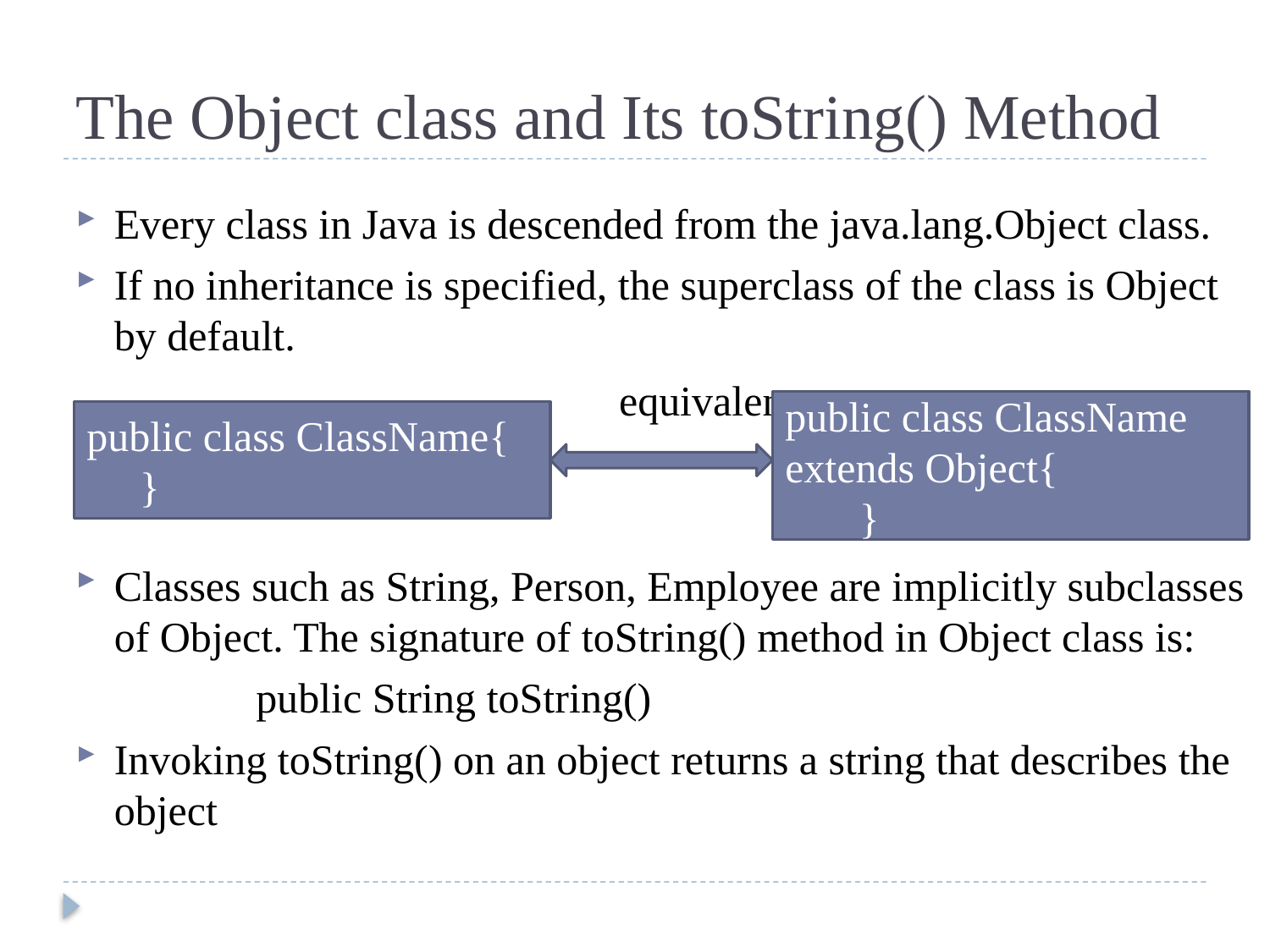

# The Object class and Its toString() Method
Every class in Java is descended from the java.lang.Object class.
If no inheritance is specified, the superclass of the class is Object by default.
				         equivalent

Classes such as String, Person, Employee are implicitly subclasses of Object. The signature of toString() method in Object class is:
                 public String toString()
Invoking toString() on an object returns a string that describes the object

public class ClassName extends Object{
       }
public class ClassName{
     }